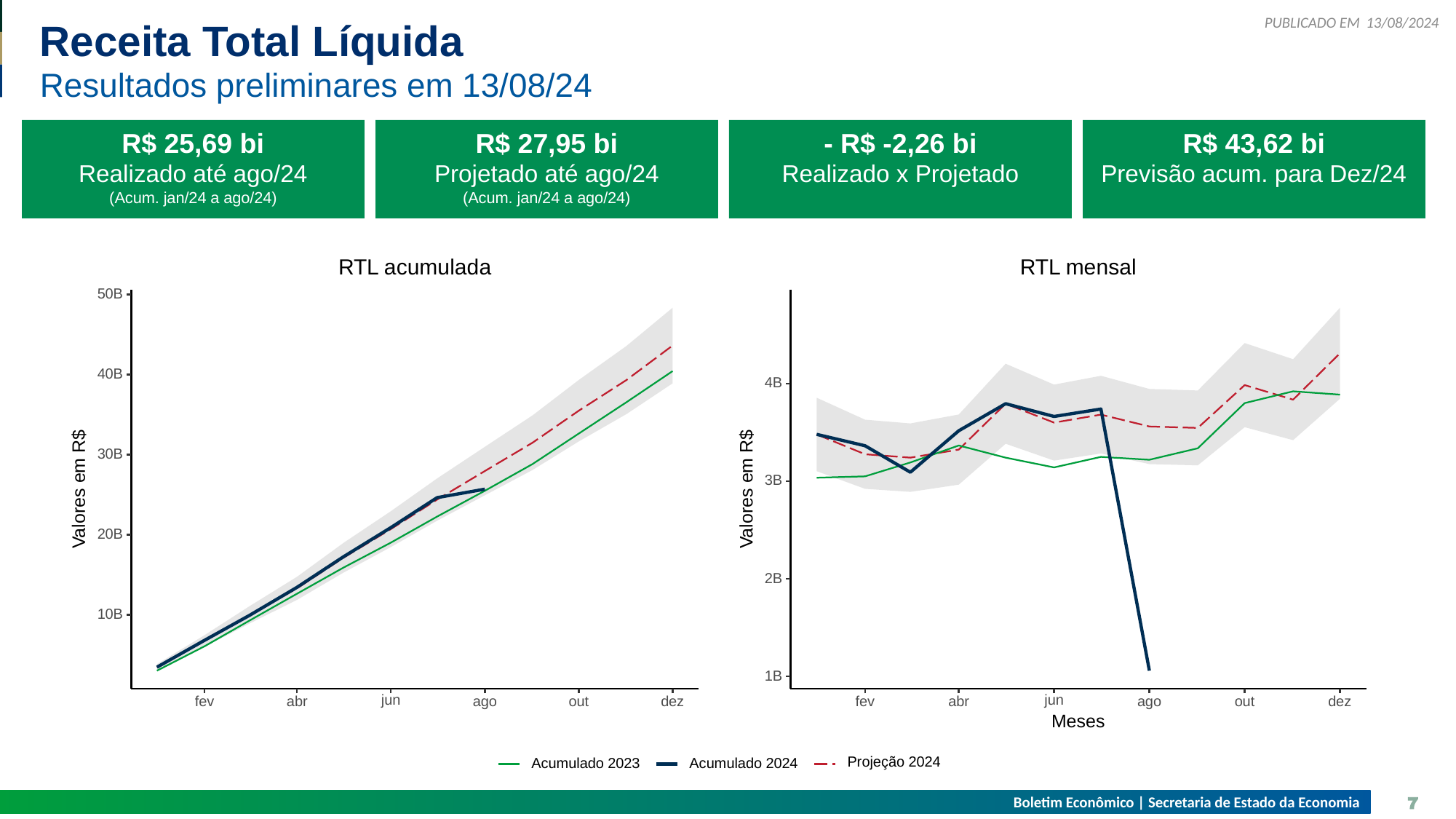

13/08/2024
# Receita Total Líquida
Resultados preliminares em 13/08/24
R$ 25,69 bi
Realizado até ago/24
(Acum. jan/24 a ago/24)
R$ 27,95 bi
Projetado até ago/24
(Acum. jan/24 a ago/24)
- R$ -2,26 bi
Realizado x Projetado
R$ 43,62 bi
Previsão acum. para Dez/24

RTL acumulada
RTL mensal
50B

40B

4B

30B

3B

Valores em R$
Valores em R$

20B

2B

10B

1B

jun
jun
ago
ago
fev
fev
abr
dez
abr
dez
out
out
Meses

Projeção 2024
Acumulado 2023
Acumulado 2024

Boletim Econômico | Secretaria de Estado da Economia
7